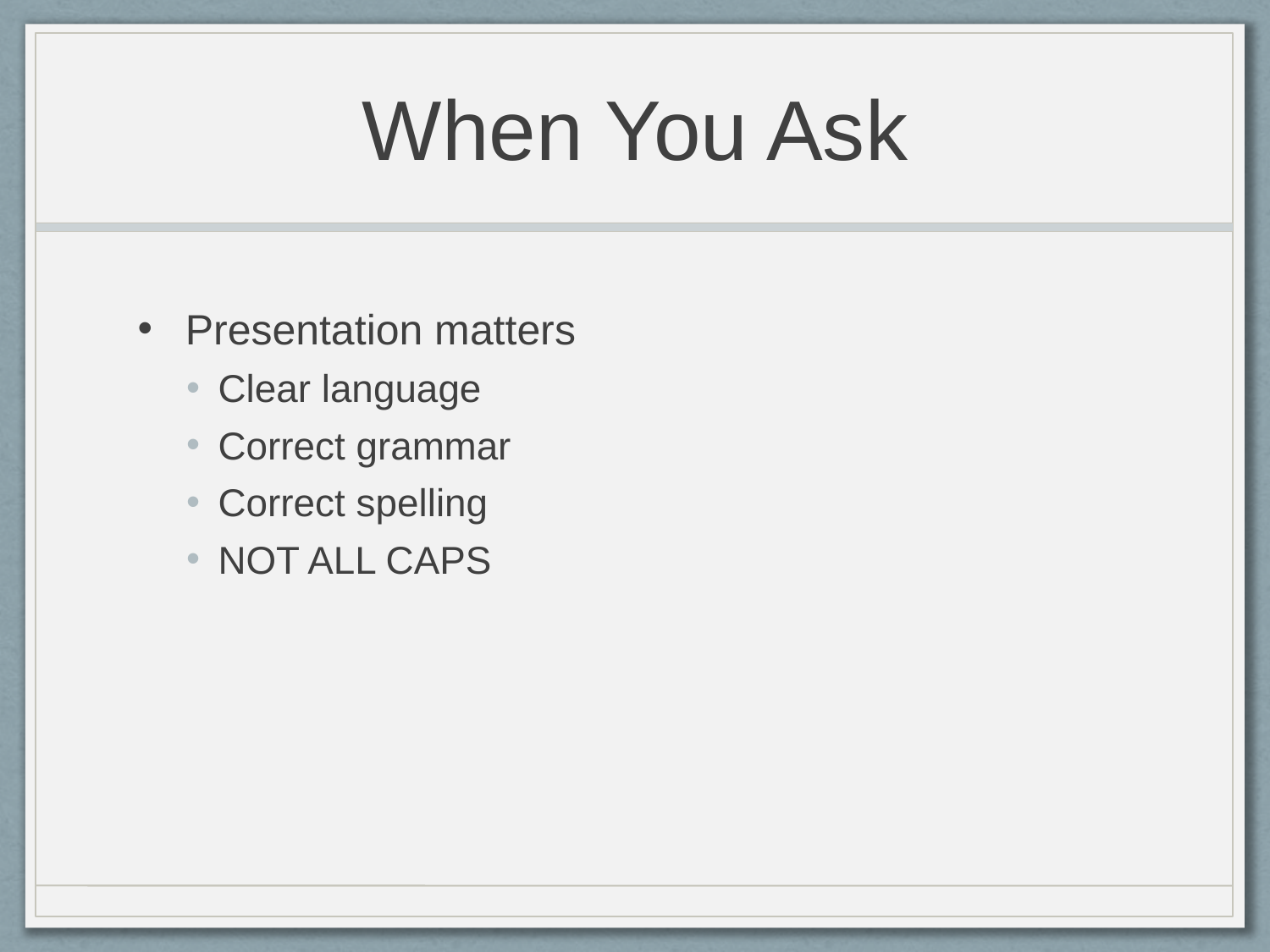

# When You Ask
Presentation matters
Clear language
Correct grammar
Correct spelling
NOT ALL CAPS